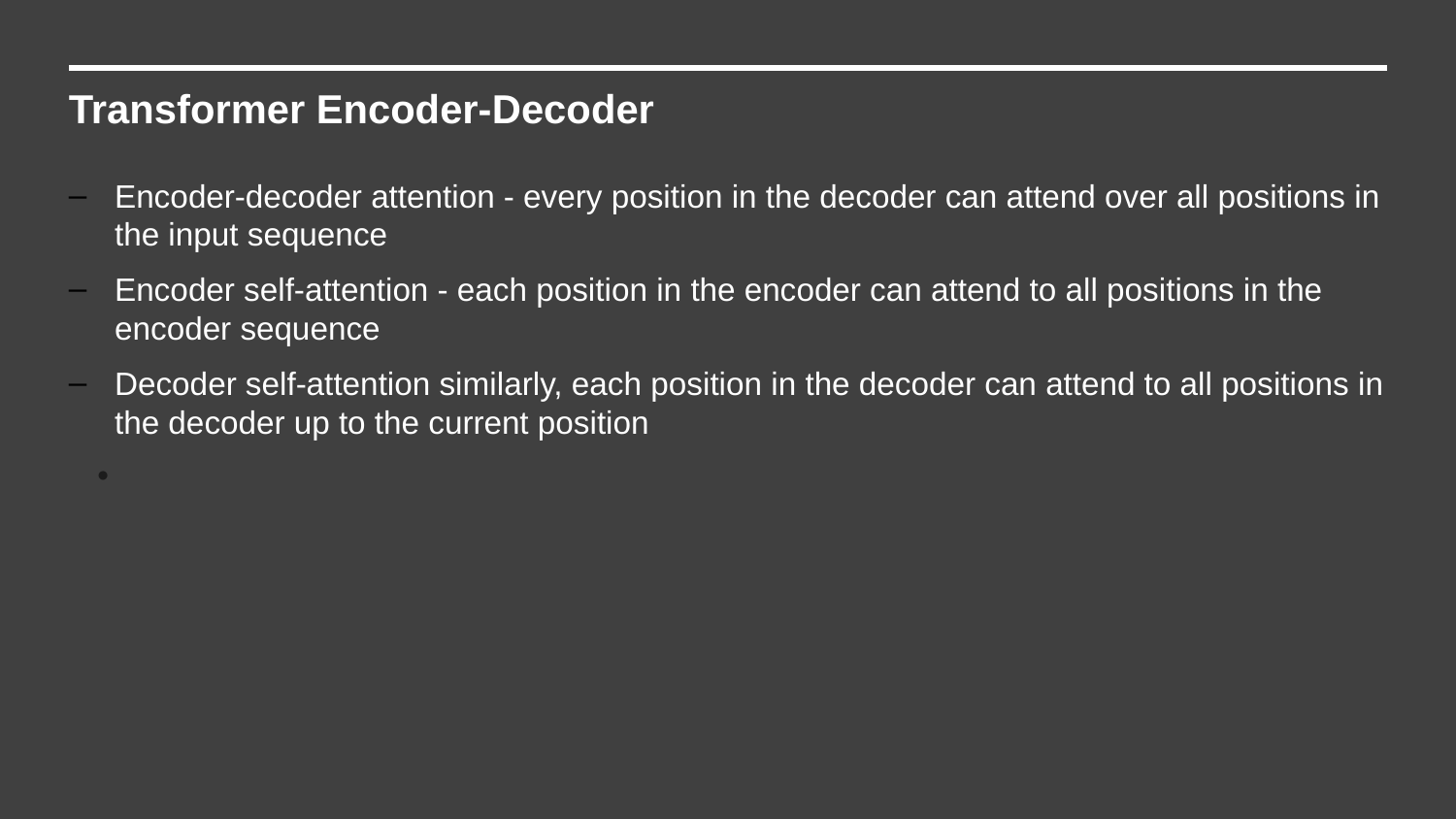

Transformer Encoder-Decoder
Encoder-decoder attention - every position in the decoder can attend over all positions in the input sequence
Encoder self-attention - each position in the encoder can attend to all positions in the encoder sequence
Decoder self-attention similarly, each position in the decoder can attend to all positions in the decoder up to the current position